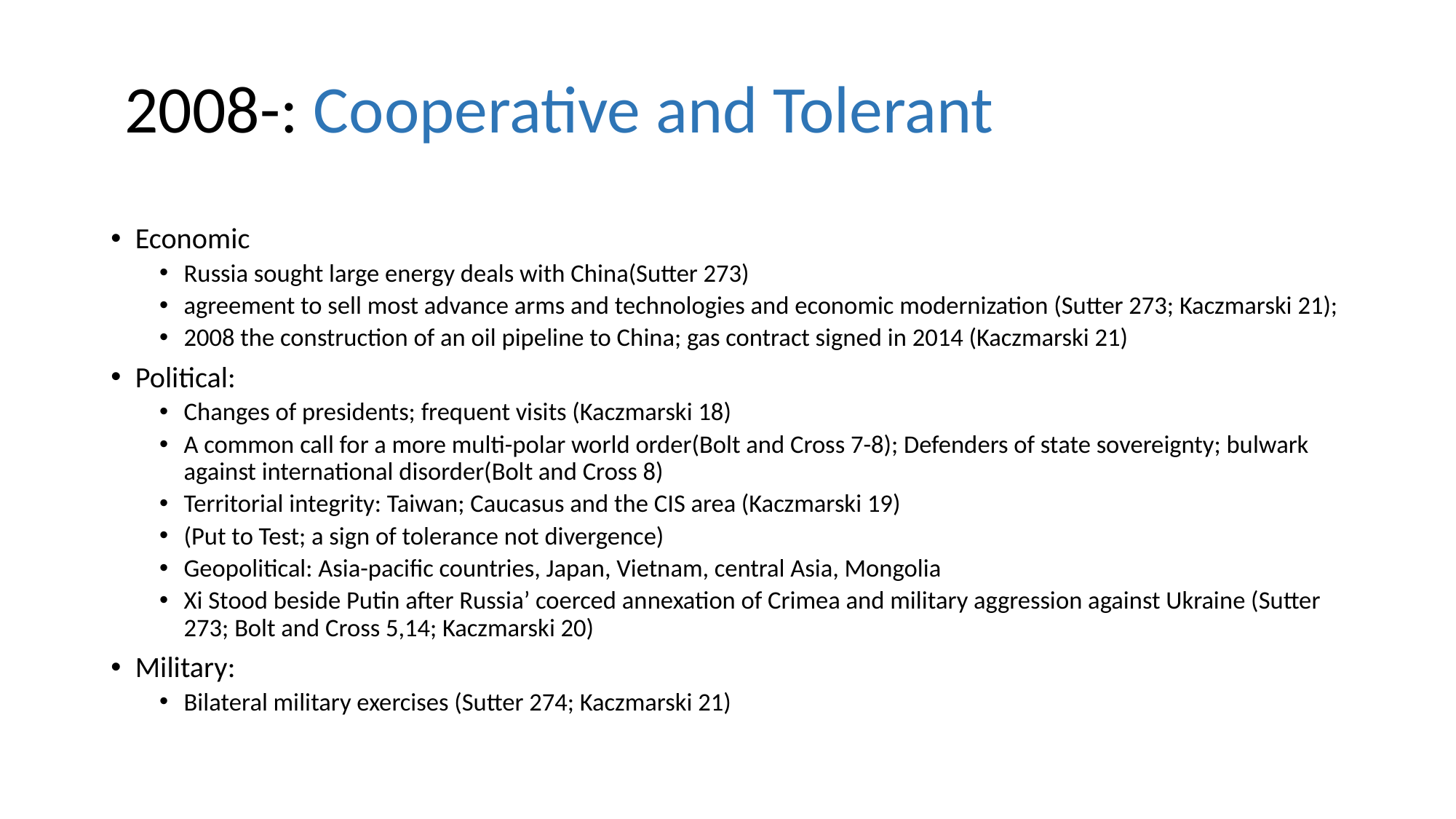

# 2008-: Cooperative and Tolerant
Economic
Russia sought large energy deals with China(Sutter 273)
agreement to sell most advance arms and technologies and economic modernization (Sutter 273; Kaczmarski 21);
2008 the construction of an oil pipeline to China; gas contract signed in 2014 (Kaczmarski 21)
Political:
Changes of presidents; frequent visits (Kaczmarski 18)
A common call for a more multi-polar world order(Bolt and Cross 7-8); Defenders of state sovereignty; bulwark against international disorder(Bolt and Cross 8)
Territorial integrity: Taiwan; Caucasus and the CIS area (Kaczmarski 19)
(Put to Test; a sign of tolerance not divergence)
Geopolitical: Asia-pacific countries, Japan, Vietnam, central Asia, Mongolia
Xi Stood beside Putin after Russia’ coerced annexation of Crimea and military aggression against Ukraine (Sutter 273; Bolt and Cross 5,14; Kaczmarski 20)
Military:
Bilateral military exercises (Sutter 274; Kaczmarski 21)